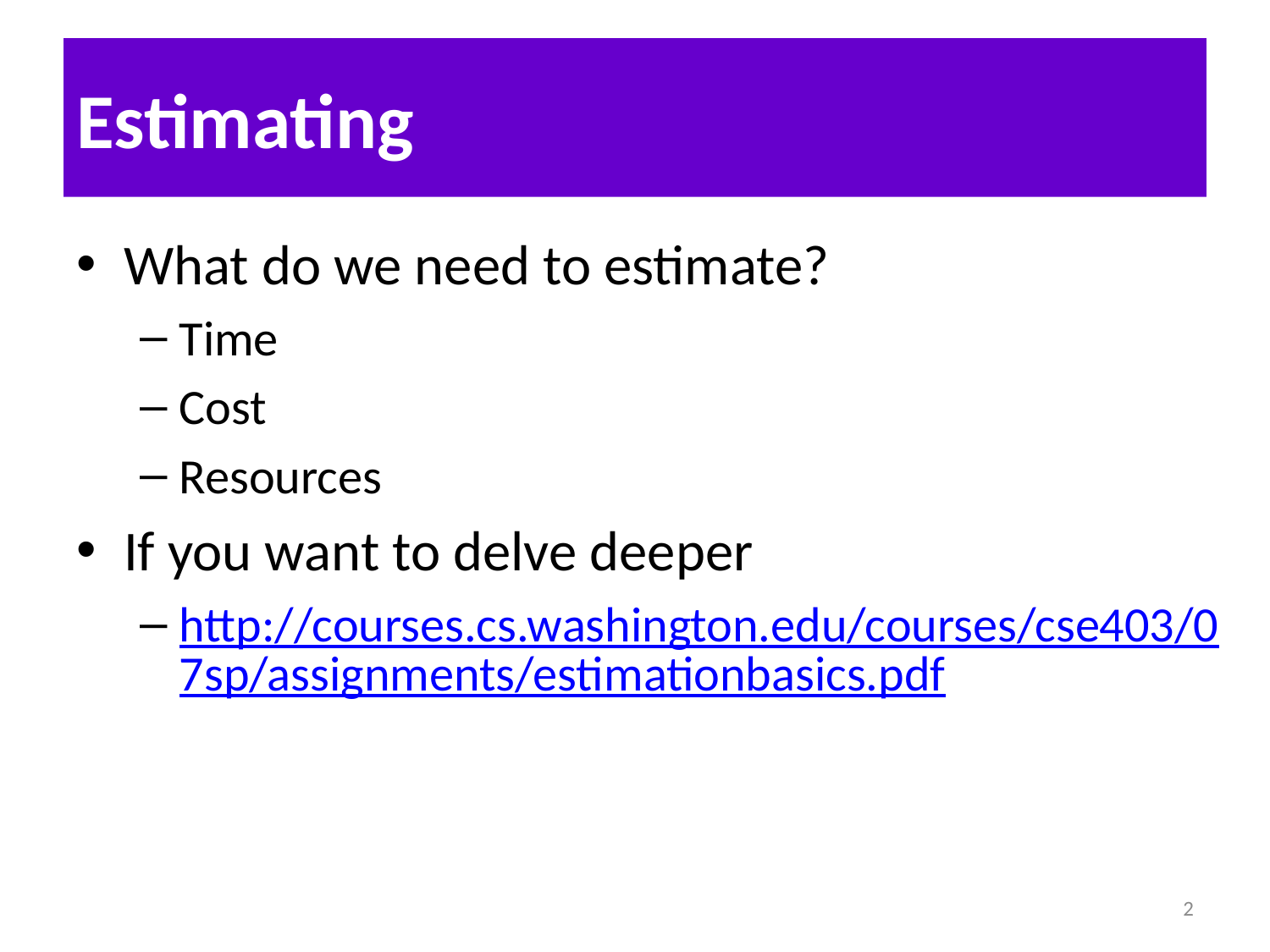

# Estimating
What do we need to estimate?
Time
Cost
Resources
If you want to delve deeper
http://courses.cs.washington.edu/courses/cse403/07sp/assignments/estimationbasics.pdf

2